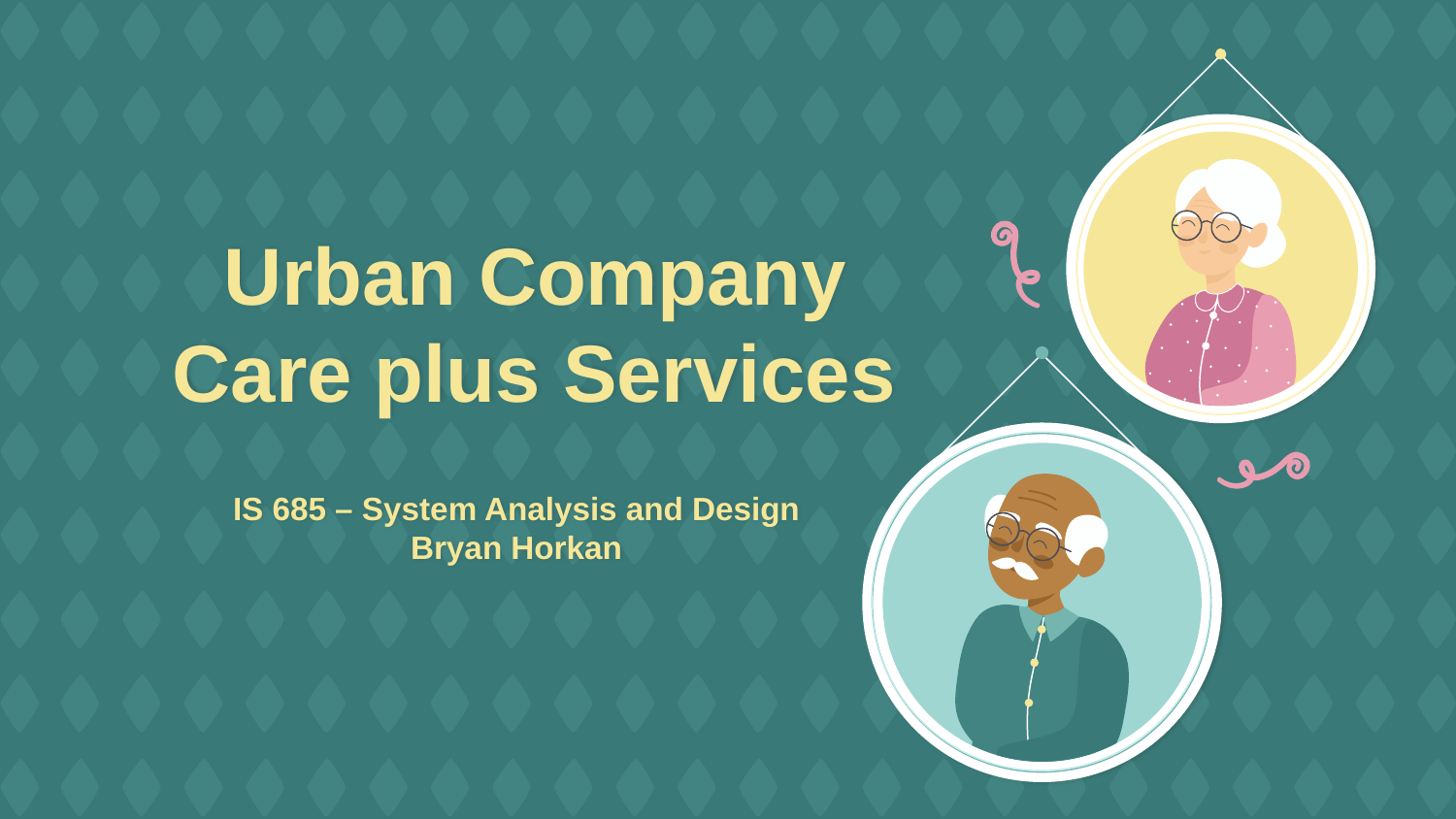

# Urban Company Care plus Services

IS 685 – System Analysis and Design
Bryan Horkan